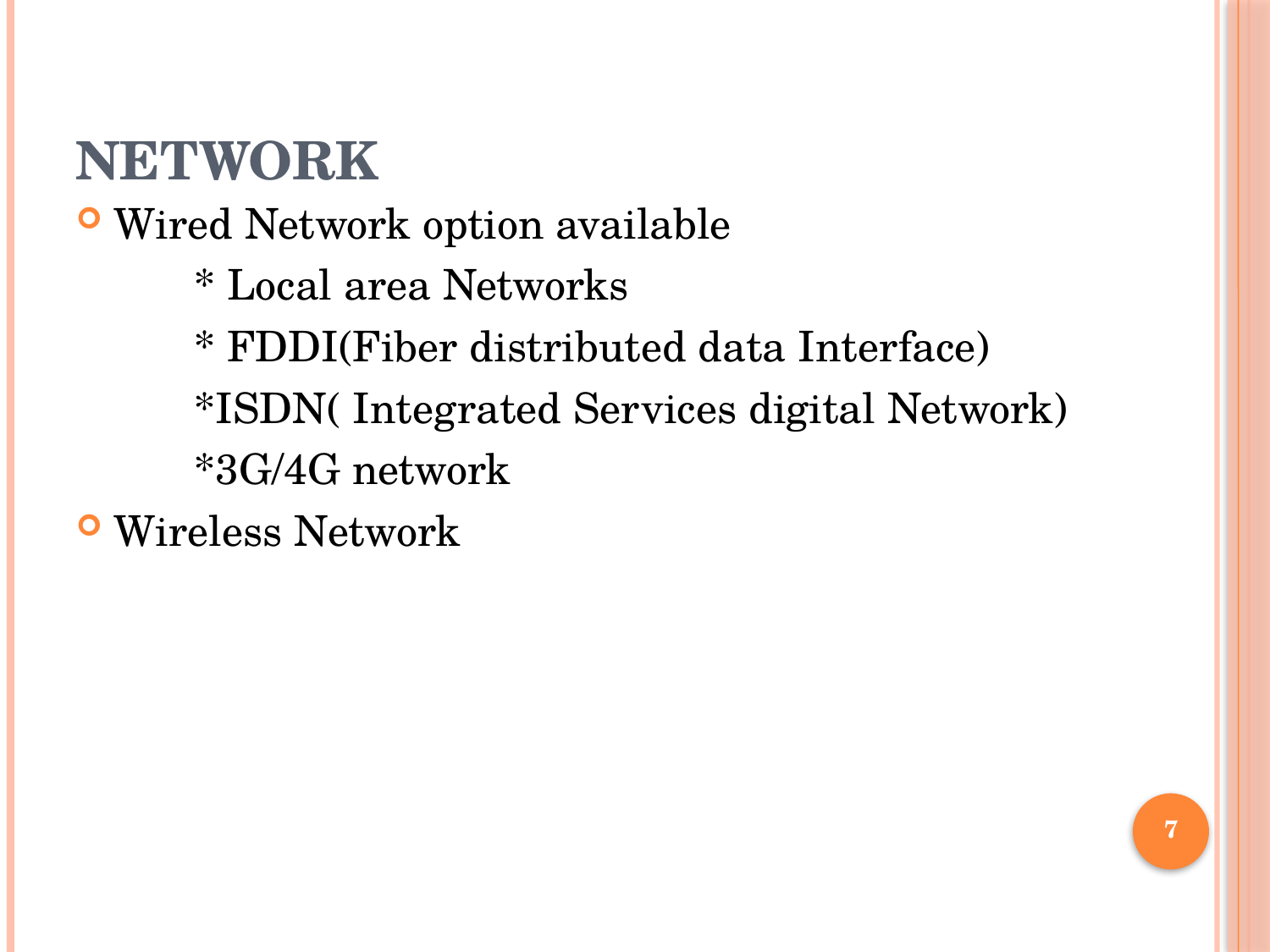

# Network
Wired Network option available
          * Local area Networks
          * FDDI(Fiber distributed data Interface)
          *ISDN( Integrated Services digital Network)
          *3G/4G network
Wireless Network

7